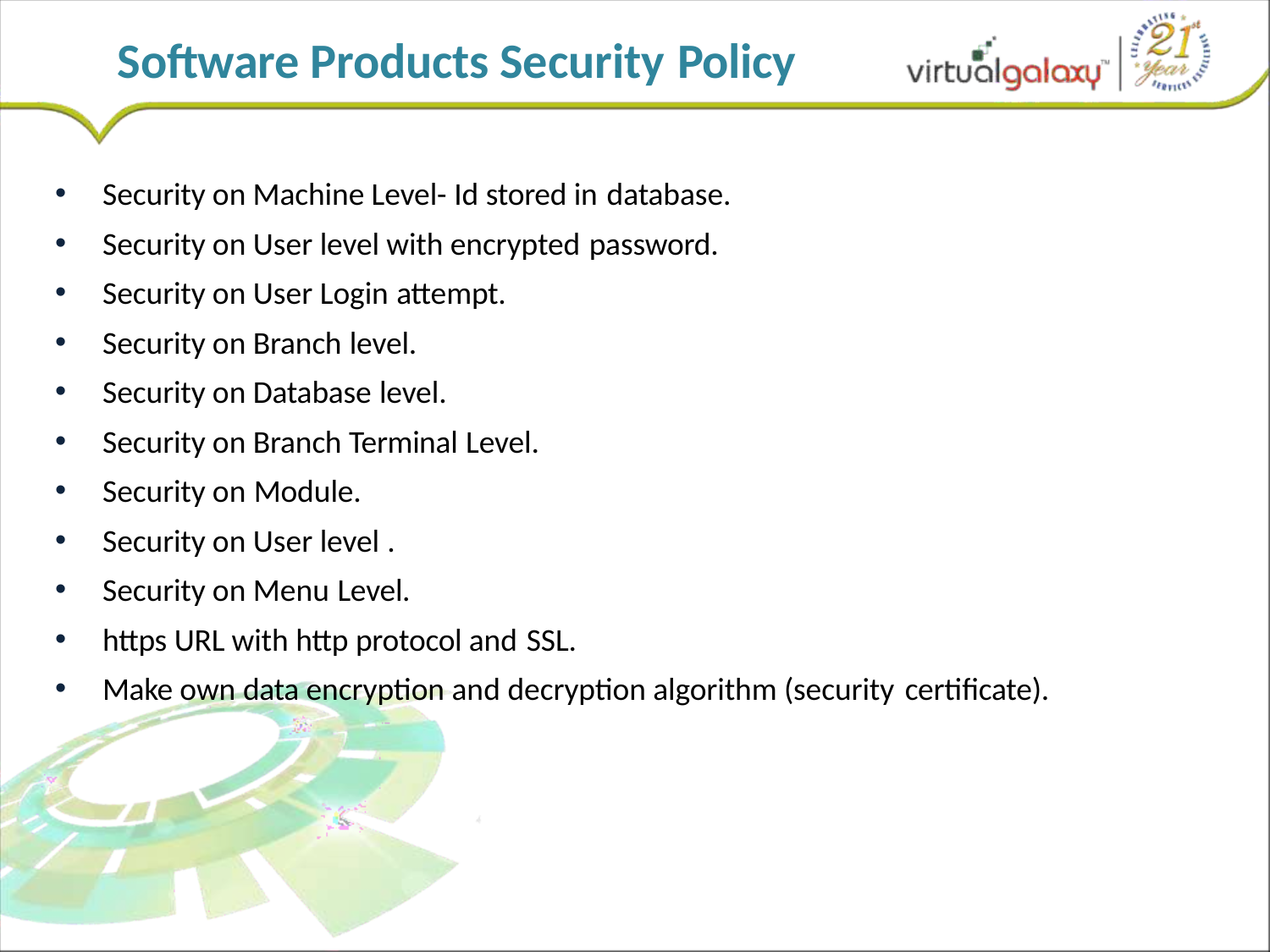

# Software Products Security Policy
Security on Machine Level- Id stored in database.
Security on User level with encrypted password.
Security on User Login attempt.
Security on Branch level.
Security on Database level.
Security on Branch Terminal Level.
Security on Module.
Security on User level .
Security on Menu Level.
https URL with http protocol and SSL.
Make own data encryption and decryption algorithm (security certificate).